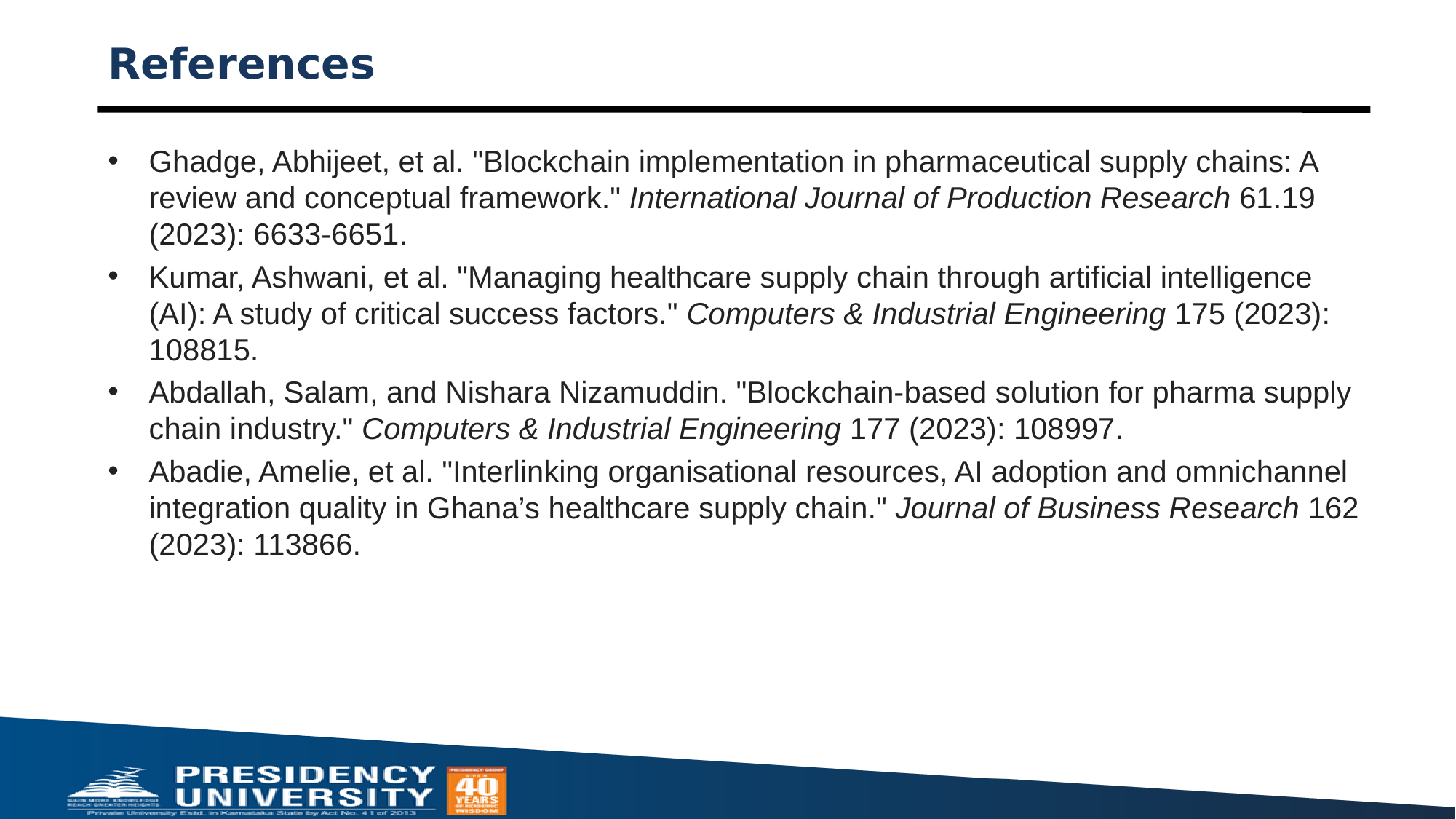

# References
Ghadge, Abhijeet, et al. "Blockchain implementation in pharmaceutical supply chains: A review and conceptual framework." International Journal of Production Research 61.19 (2023): 6633-6651.
Kumar, Ashwani, et al. "Managing healthcare supply chain through artificial intelligence (AI): A study of critical success factors." Computers & Industrial Engineering 175 (2023): 108815.
Abdallah, Salam, and Nishara Nizamuddin. "Blockchain-based solution for pharma supply chain industry." Computers & Industrial Engineering 177 (2023): 108997.
Abadie, Amelie, et al. "Interlinking organisational resources, AI adoption and omnichannel integration quality in Ghana’s healthcare supply chain." Journal of Business Research 162 (2023): 113866.